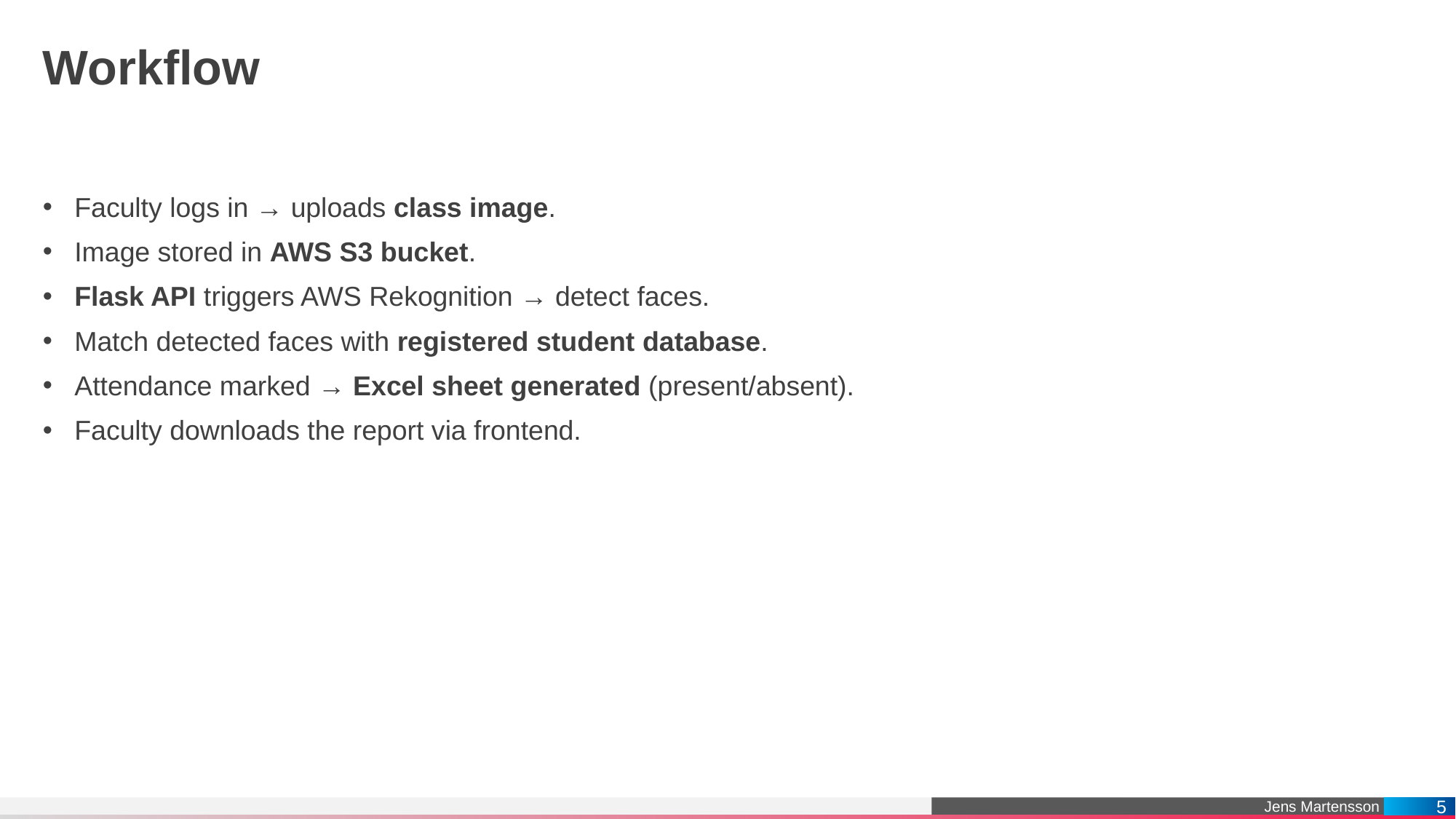

# Workflow
Faculty logs in → uploads class image.
Image stored in AWS S3 bucket.
Flask API triggers AWS Rekognition → detect faces.
Match detected faces with registered student database.
Attendance marked → Excel sheet generated (present/absent).
Faculty downloads the report via frontend.
5